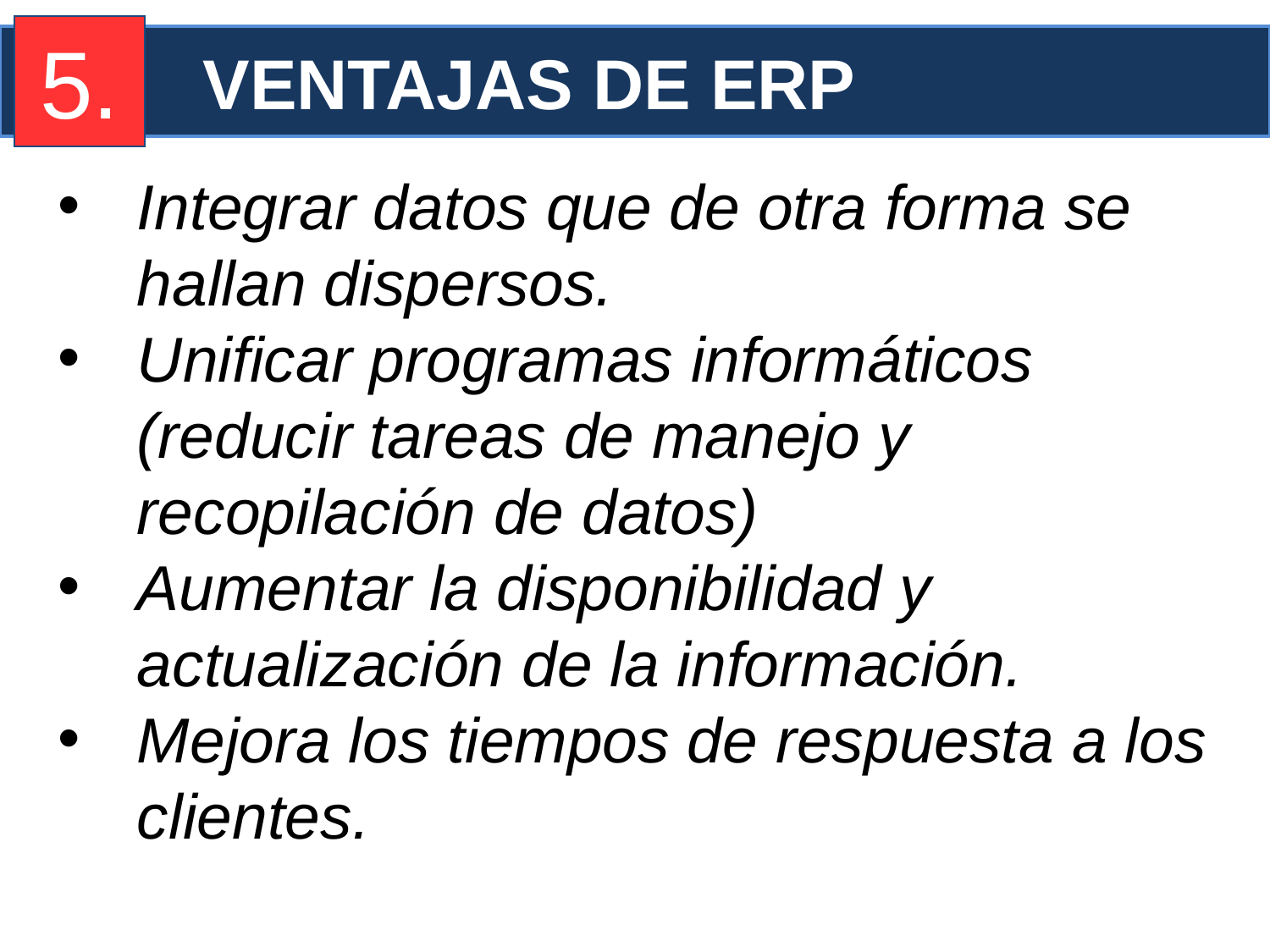

5.
Ventajas de ERP
Integrar datos que de otra forma se hallan dispersos.
Unificar programas informáticos (reducir tareas de manejo y recopilación de datos)
Aumentar la disponibilidad y actualización de la información.
Mejora los tiempos de respuesta a los clientes.